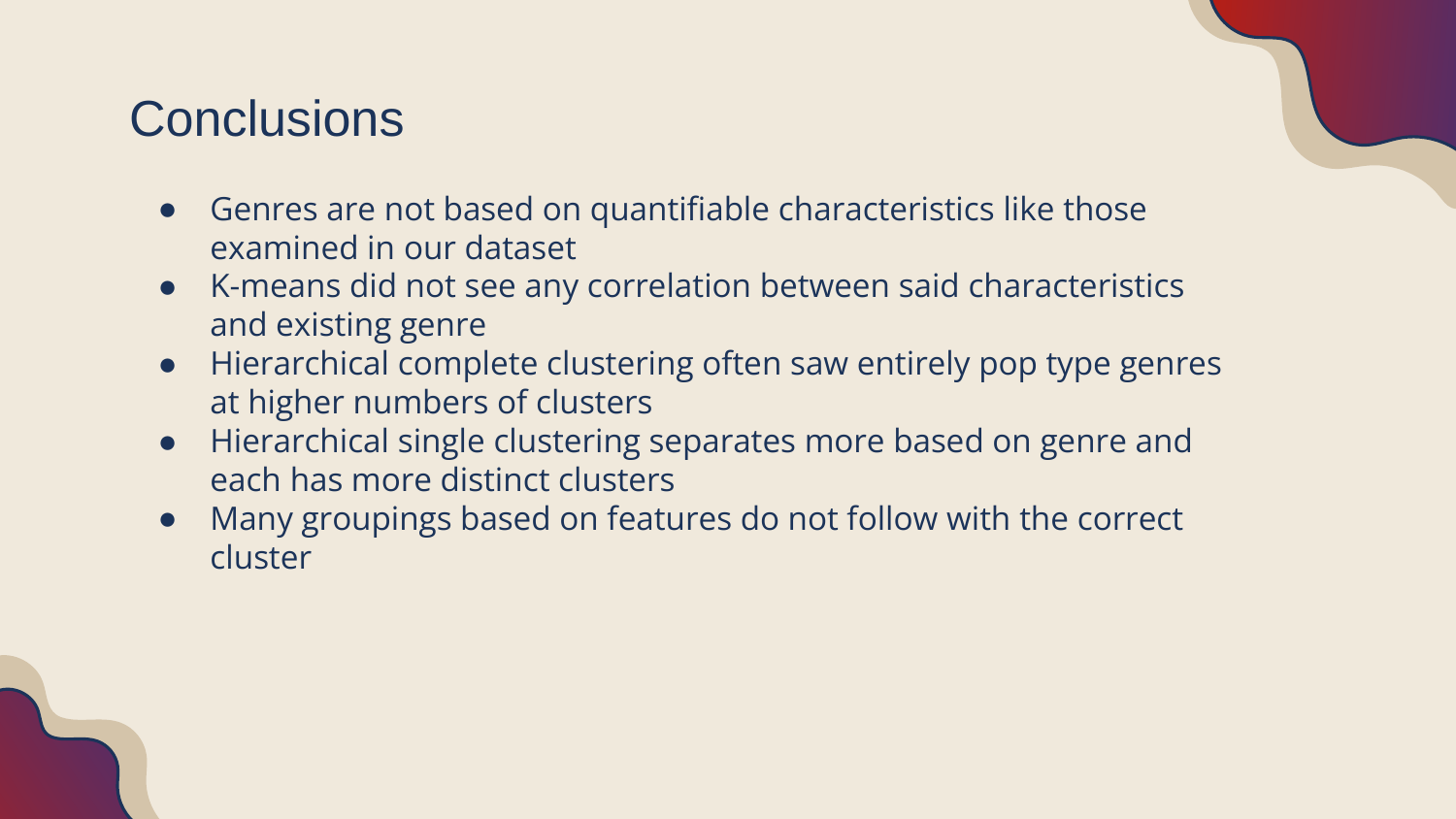

# Conclusions
Genres are not based on quantifiable characteristics like those examined in our dataset
K-means did not see any correlation between said characteristics and existing genre
Hierarchical complete clustering often saw entirely pop type genres at higher numbers of clusters
Hierarchical single clustering separates more based on genre and each has more distinct clusters
Many groupings based on features do not follow with the correct cluster